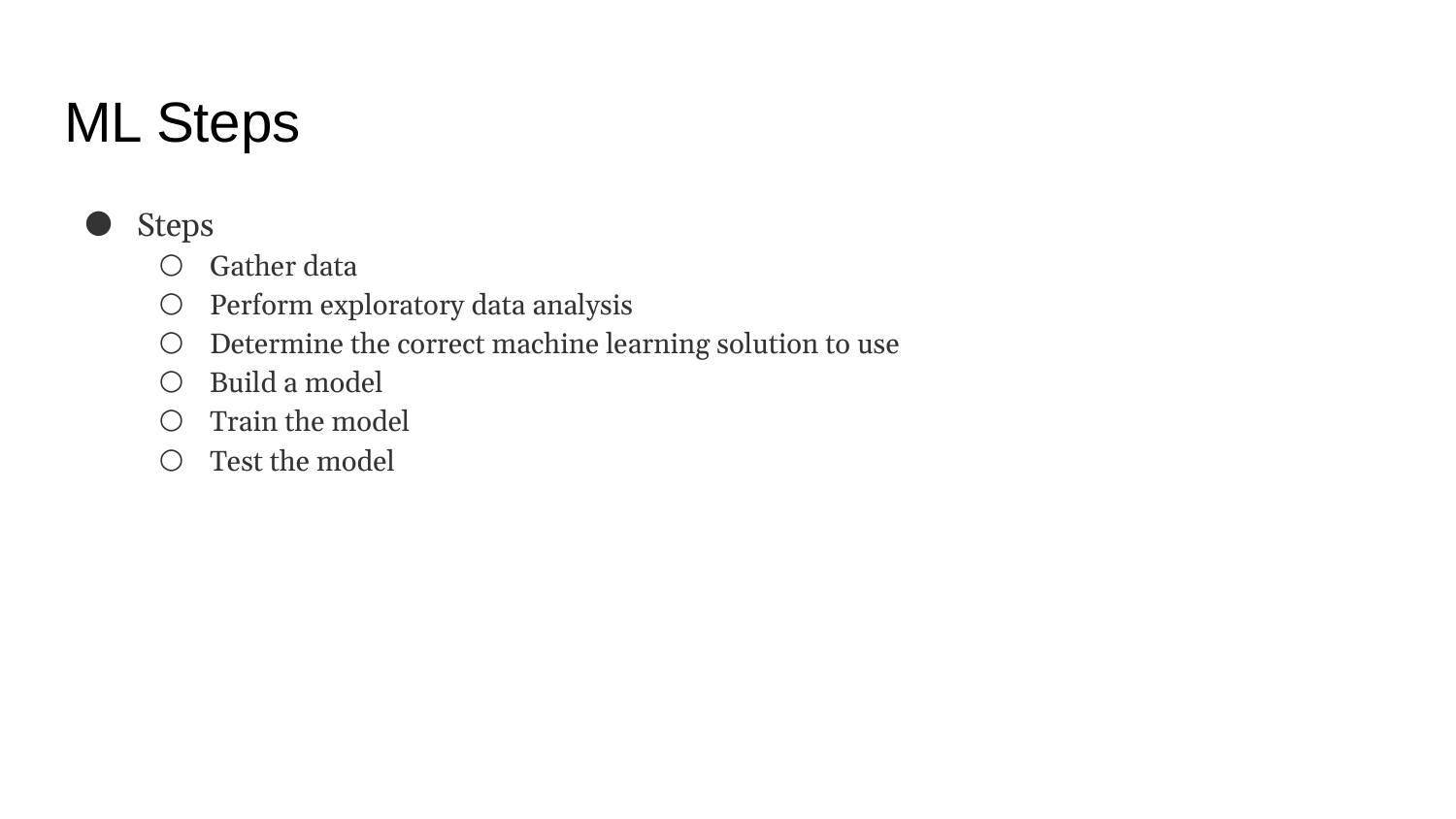

# ML Steps
Steps
Gather data
Perform exploratory data analysis
Determine the correct machine learning solution to use
Build a model
Train the model
Test the model